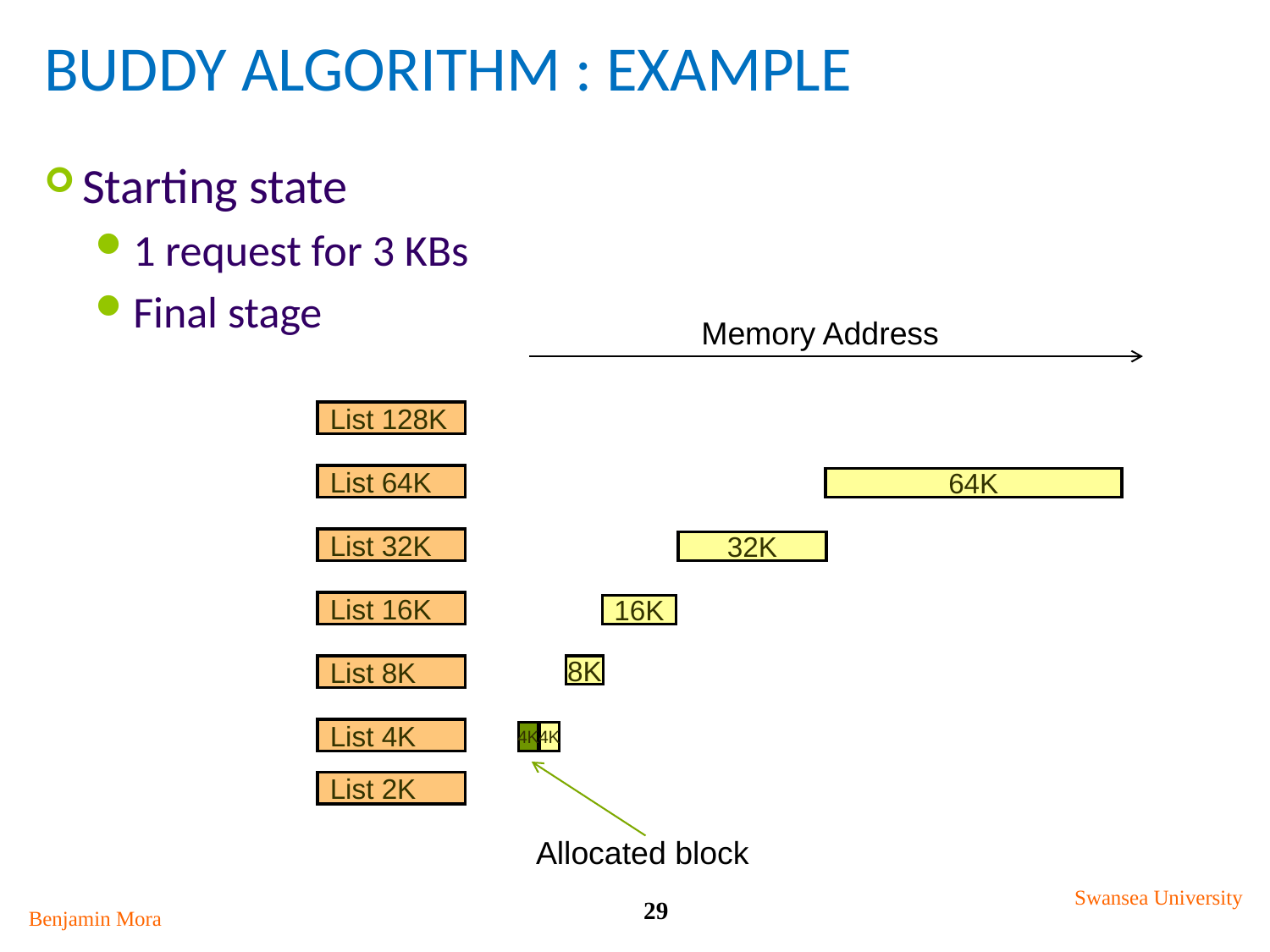

# Buddy algorithm : Example
Starting state
1 request for 3 KBs
Final stage
Memory Address
List 128K
List 64K
64K
List 32K
32K
List 16K
16K
List 8K
8K
List 4K
4K
4K
List 2K
Allocated block
Swansea University
29
Benjamin Mora